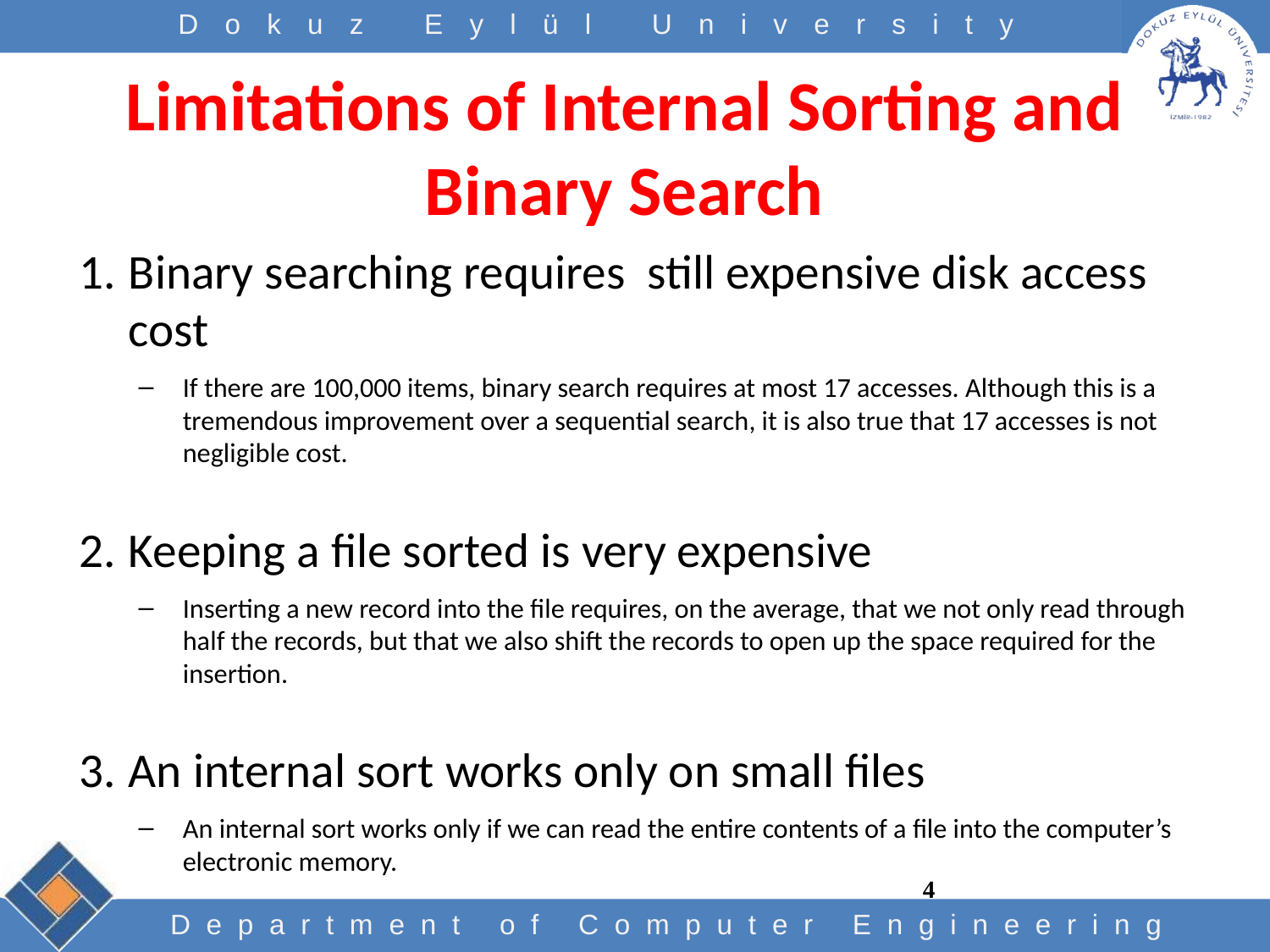

# Limitations of Internal Sorting and Binary Search
Binary searching requires  still expensive disk access cost
If there are 100,000 items, binary search requires at most 17 accesses. Although this is a tremendous improvement over a sequential search, it is also true that 17 accesses is not negligible cost.
Keeping a file sorted is very expensive
Inserting a new record into the file requires, on the average, that we not only read through half the records, but that we also shift the records to open up the space required for the insertion.
An internal sort works only on small files
An internal sort works only if we can read the entire contents of a file into the computer’s electronic memory.

4